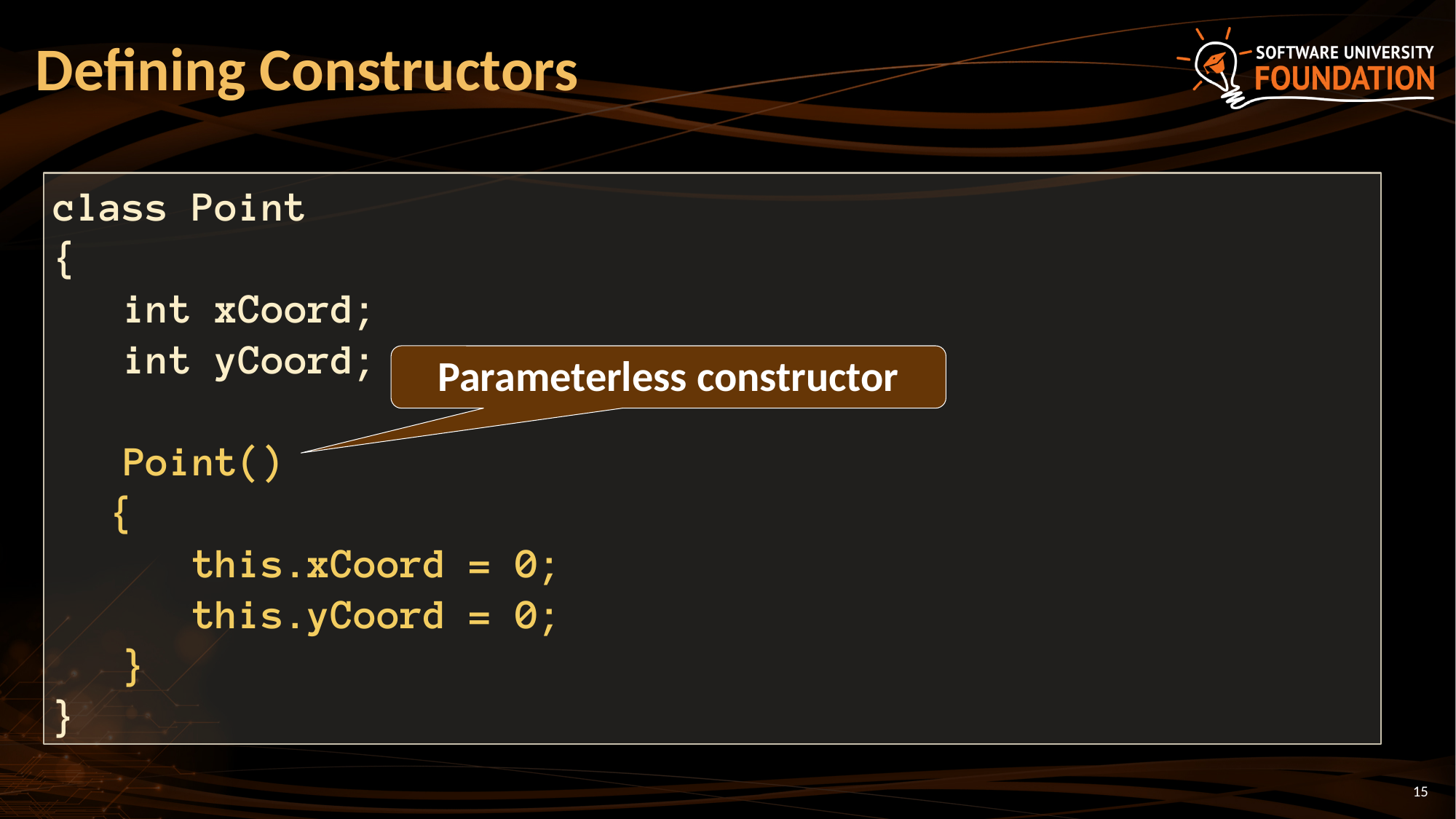

# Defining Constructors
class Point
{
   int xCoord;
   int yCoord;

   Point()
	 {
      this.xCoord = 0;
      this.yCoord = 0;
   }
}
Parameterless constructor
15